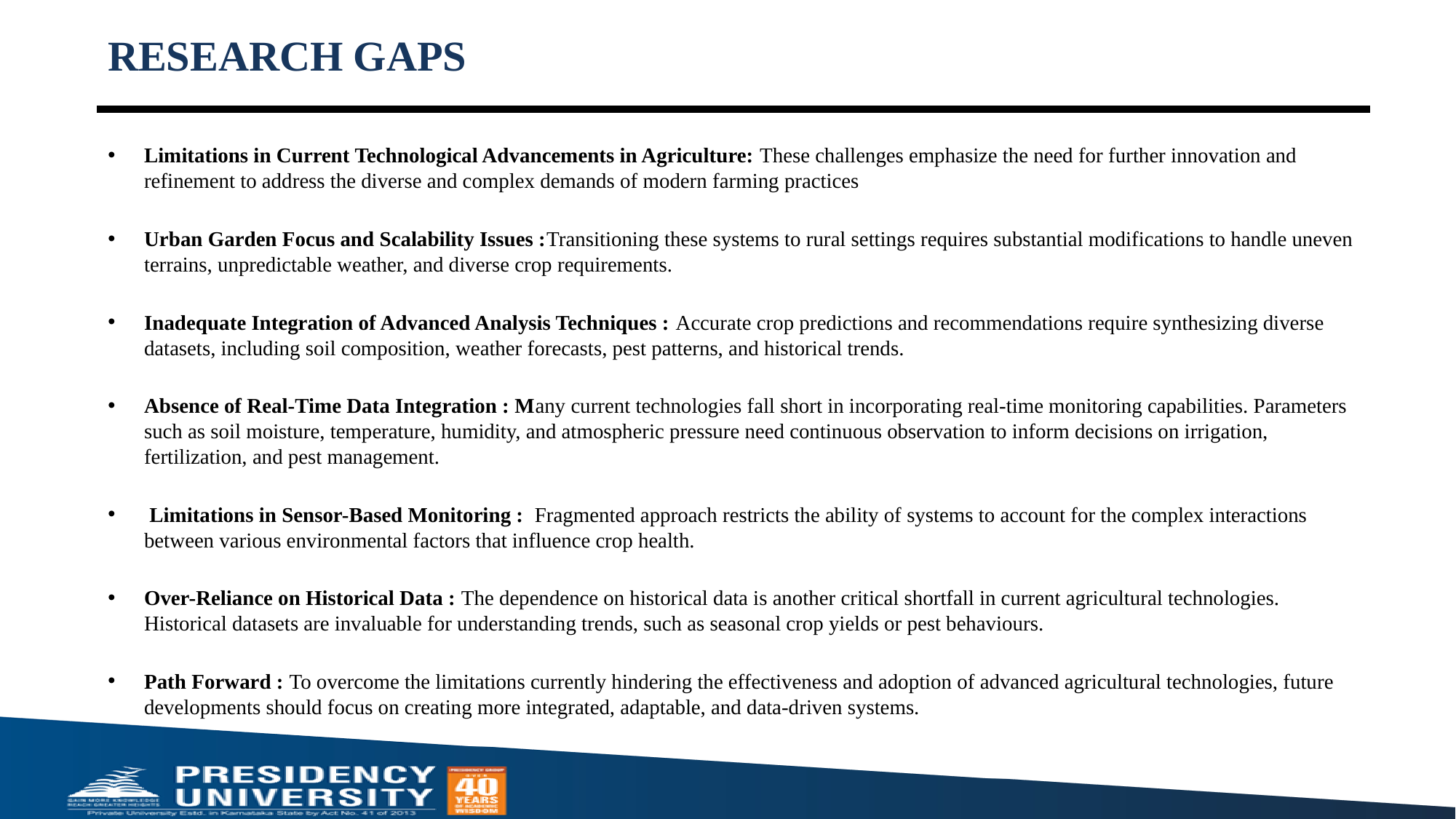

# RESEARCH GAPS
Limitations in Current Technological Advancements in Agriculture: These challenges emphasize the need for further innovation and refinement to address the diverse and complex demands of modern farming practices

Urban Garden Focus and Scalability Issues :Transitioning these systems to rural settings requires substantial modifications to handle uneven terrains, unpredictable weather, and diverse crop requirements.

Inadequate Integration of Advanced Analysis Techniques : Accurate crop predictions and recommendations require synthesizing diverse datasets, including soil composition, weather forecasts, pest patterns, and historical trends.

Absence of Real-Time Data Integration : Many current technologies fall short in incorporating real-time monitoring capabilities. Parameters such as soil moisture, temperature, humidity, and atmospheric pressure need continuous observation to inform decisions on irrigation, fertilization, and pest management.

 Limitations in Sensor-Based Monitoring :  Fragmented approach restricts the ability of systems to account for the complex interactions between various environmental factors that influence crop health.

Over-Reliance on Historical Data : The dependence on historical data is another critical shortfall in current agricultural technologies. Historical datasets are invaluable for understanding trends, such as seasonal crop yields or pest behaviours.

Path Forward : To overcome the limitations currently hindering the effectiveness and adoption of advanced agricultural technologies, future developments should focus on creating more integrated, adaptable, and data-driven systems.